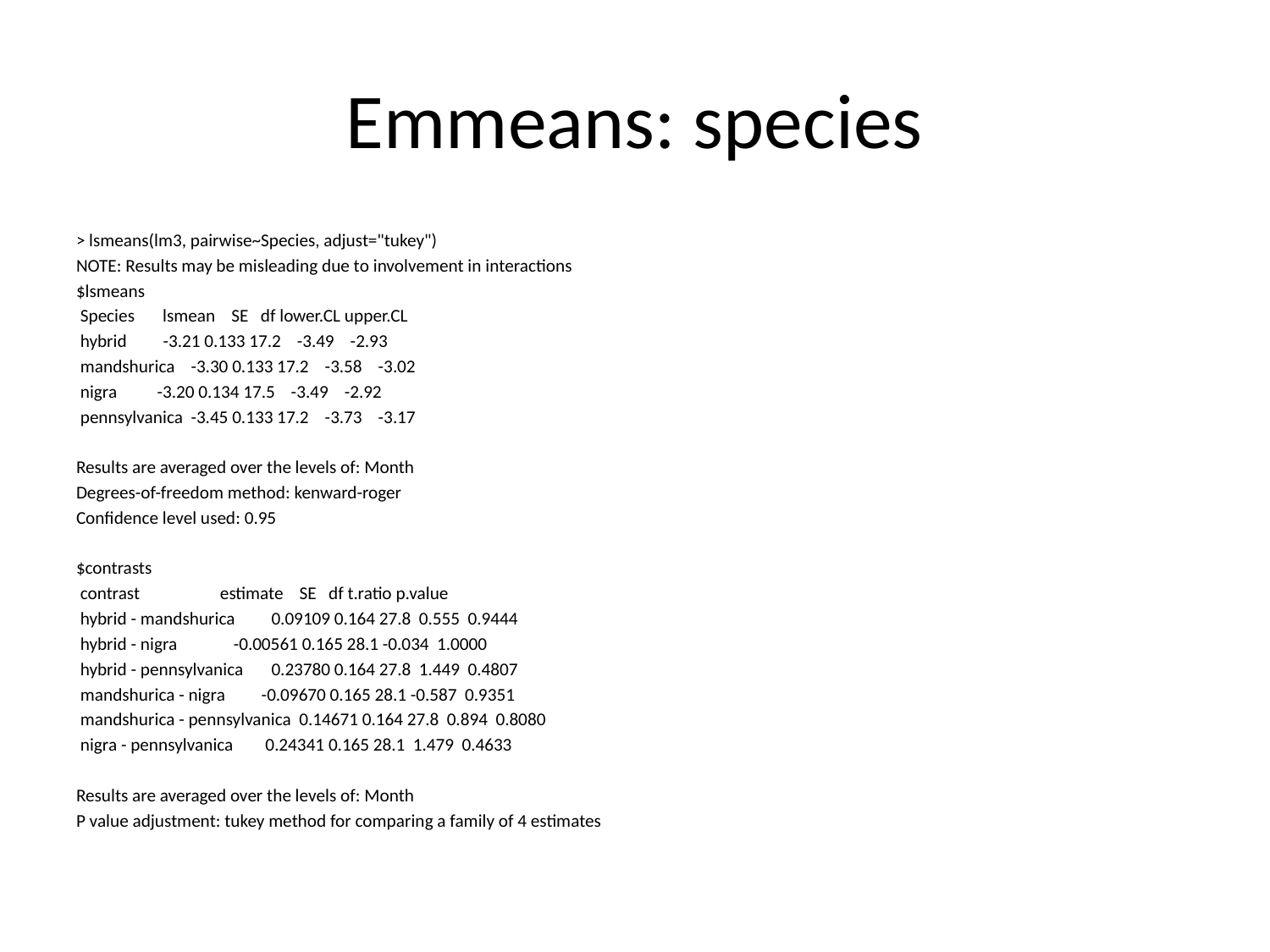

# Emmeans: species
> lsmeans(lm3, pairwise~Species, adjust="tukey")
NOTE: Results may be misleading due to involvement in interactions
$lsmeans
 Species       lsmean    SE   df lower.CL upper.CL
 hybrid         -3.21 0.133 17.2    -3.49    -2.93
 mandshurica    -3.30 0.133 17.2    -3.58    -3.02
 nigra          -3.20 0.134 17.5    -3.49    -2.92
 pennsylvanica  -3.45 0.133 17.2    -3.73    -3.17

Results are averaged over the levels of: Month
Degrees-of-freedom method: kenward-roger
Confidence level used: 0.95

$contrasts
 contrast                    estimate    SE   df t.ratio p.value
 hybrid - mandshurica         0.09109 0.164 27.8  0.555  0.9444
 hybrid - nigra              -0.00561 0.165 28.1 -0.034  1.0000
 hybrid - pennsylvanica       0.23780 0.164 27.8  1.449  0.4807
 mandshurica - nigra         -0.09670 0.165 28.1 -0.587  0.9351
 mandshurica - pennsylvanica  0.14671 0.164 27.8  0.894  0.8080
 nigra - pennsylvanica        0.24341 0.165 28.1  1.479  0.4633

Results are averaged over the levels of: Month
P value adjustment: tukey method for comparing a family of 4 estimates